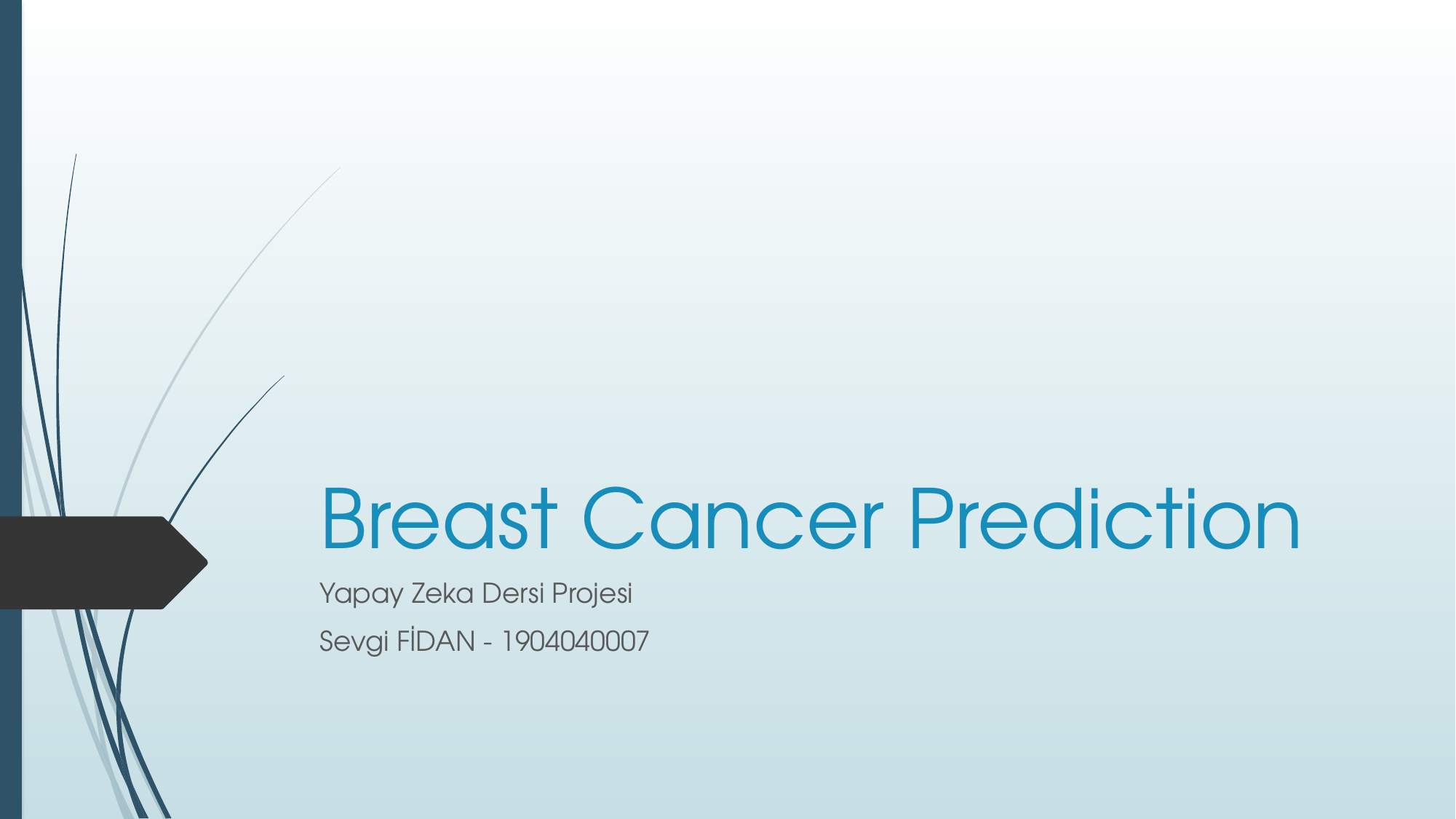

# Breast Cancer Prediction
Yapay Zeka Dersi Projesi
Sevgi FİDAN - 1904040007